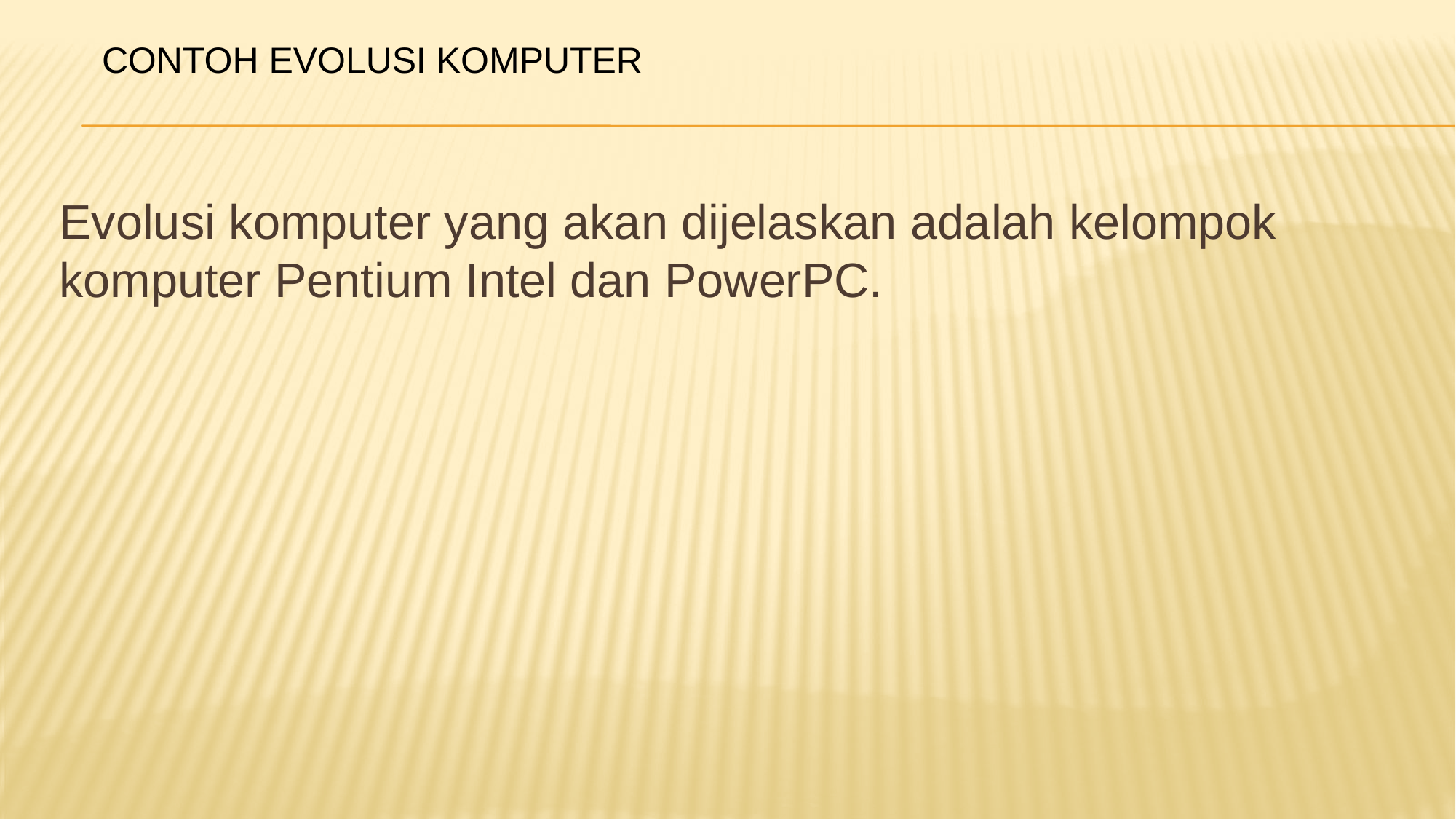

Contoh evolusi komputer
Evolusi komputer yang akan dijelaskan adalah kelompok komputer Pentium Intel dan PowerPC.